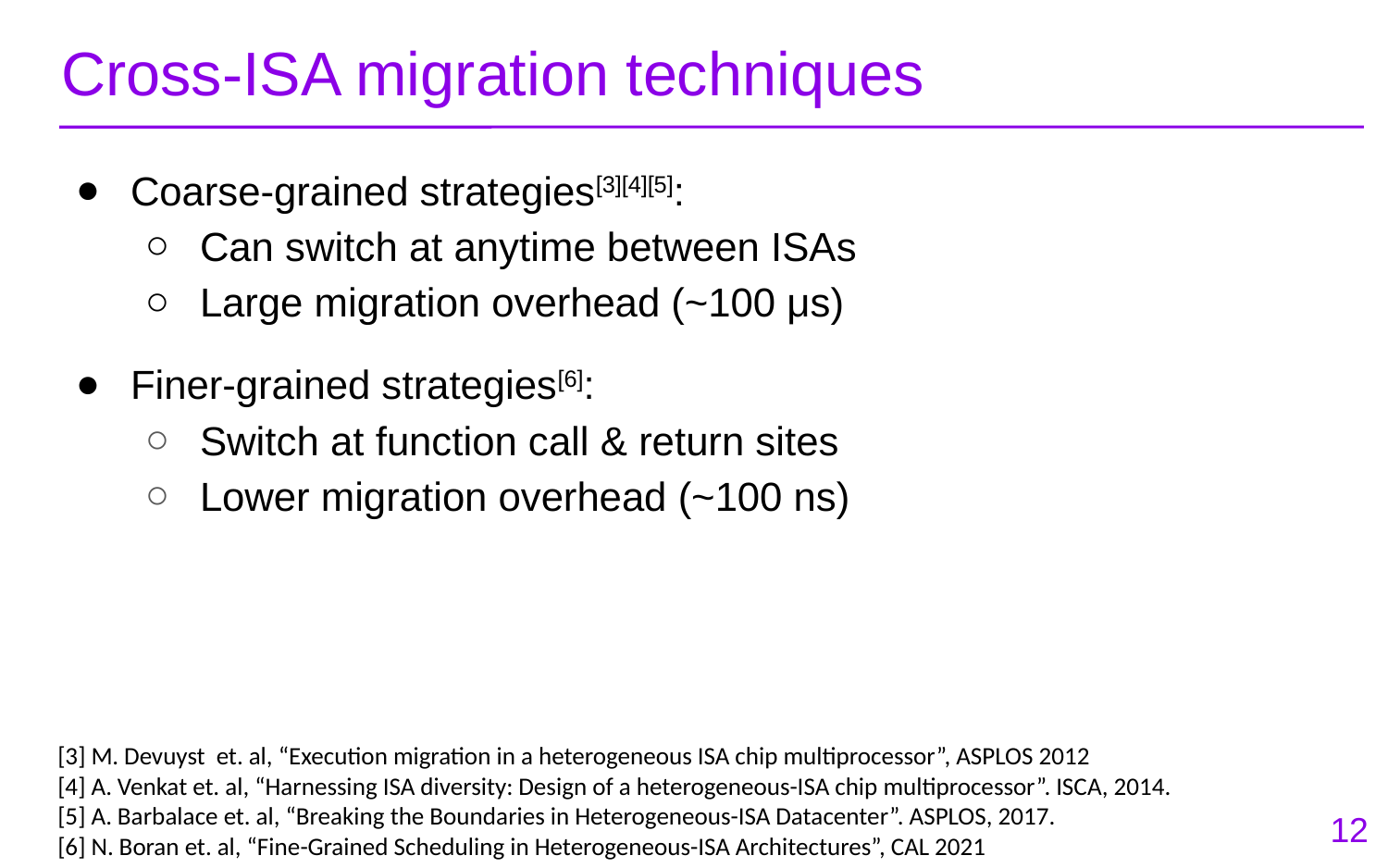

# Cross-ISA migration techniques
Coarse-grained strategies[3][4][5]:
Can switch at anytime between ISAs
Large migration overhead (~100 μs)

Finer-grained strategies[6]:
Switch at function call & return sites
Lower migration overhead (~100 ns)
[3] M. Devuyst  et. al, “Execution migration in a heterogeneous ISA chip multiprocessor”, ASPLOS 2012
[4] A. Venkat et. al, “Harnessing ISA diversity: Design of a heterogeneous-ISA chip multiprocessor”. ISCA, 2014.
[5] A. Barbalace et. al, “Breaking the Boundaries in Heterogeneous-ISA Datacenter”. ASPLOS, 2017.
[6] N. Boran et. al, “Fine-Grained Scheduling in Heterogeneous-ISA Architectures”, CAL 2021
12